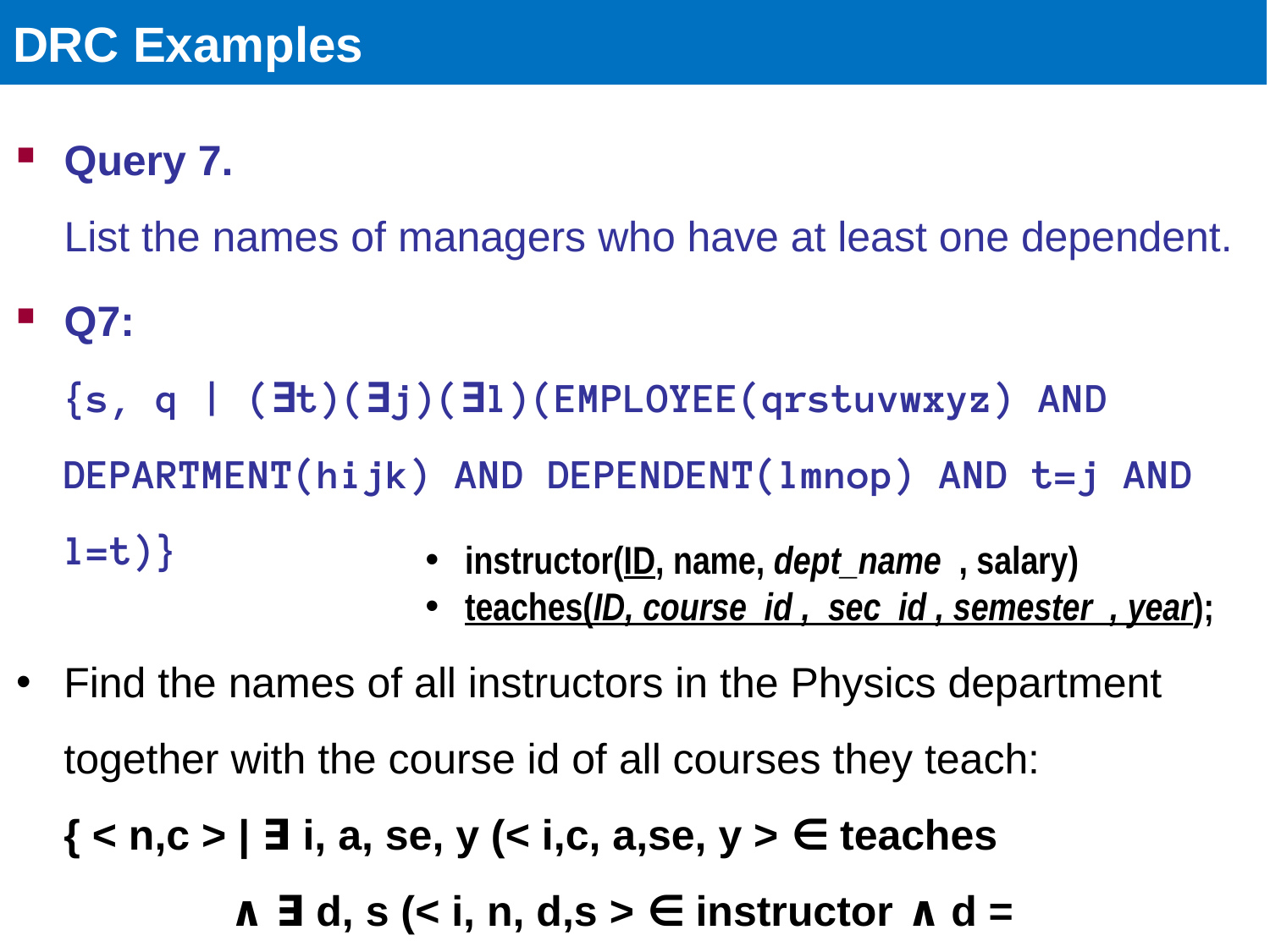

# DRC Examples
Query 7.
List the names of managers who have at least one dependent.
Q7:
{s, q | (∃t)(∃j)(∃l)(EMPLOYEE(qrstuvwxyz) AND DEPARTMENT(hijk) AND DEPENDENT(lmnop) AND t=j AND l=t)}
instructor(ID, name, dept_name  , salary)
teaches(ID, course_id ,  sec_id , semester  , year);
Find the names of all instructors in the Physics department together with the course id of all courses they teach:
{ < n,c > | ∃ i, a, se, y (< i,c, a,se, y > ∈ teaches
              ∧ ∃ d, s (< i, n, d,s > ∈ instructor ∧ d = “Physics”))}